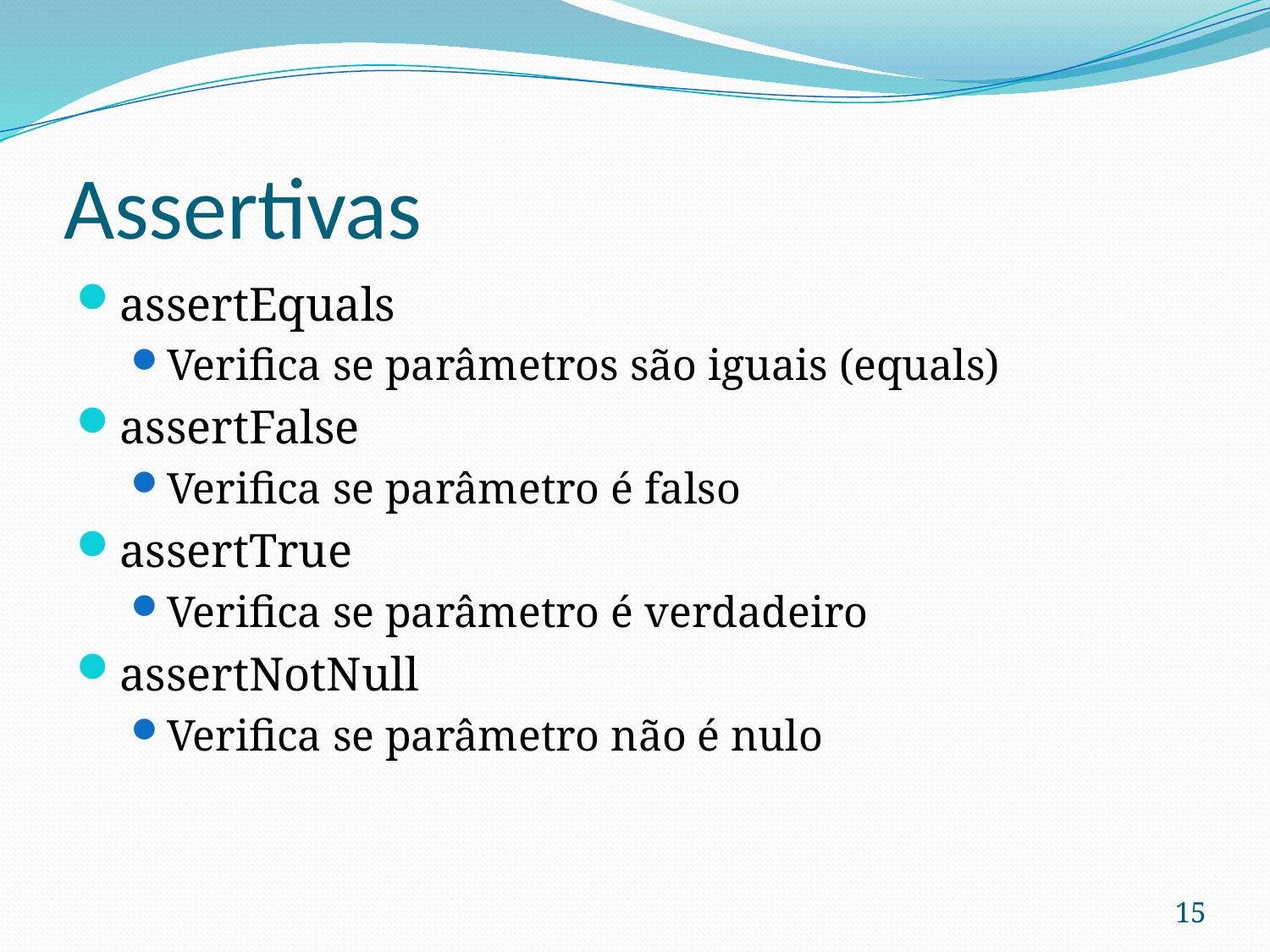

# Assertivas
assertEquals
Verifica se parâmetros são iguais (equals)
assertFalse
Verifica se parâmetro é falso
assertTrue
Verifica se parâmetro é verdadeiro
assertNotNull
Verifica se parâmetro não é nulo

15